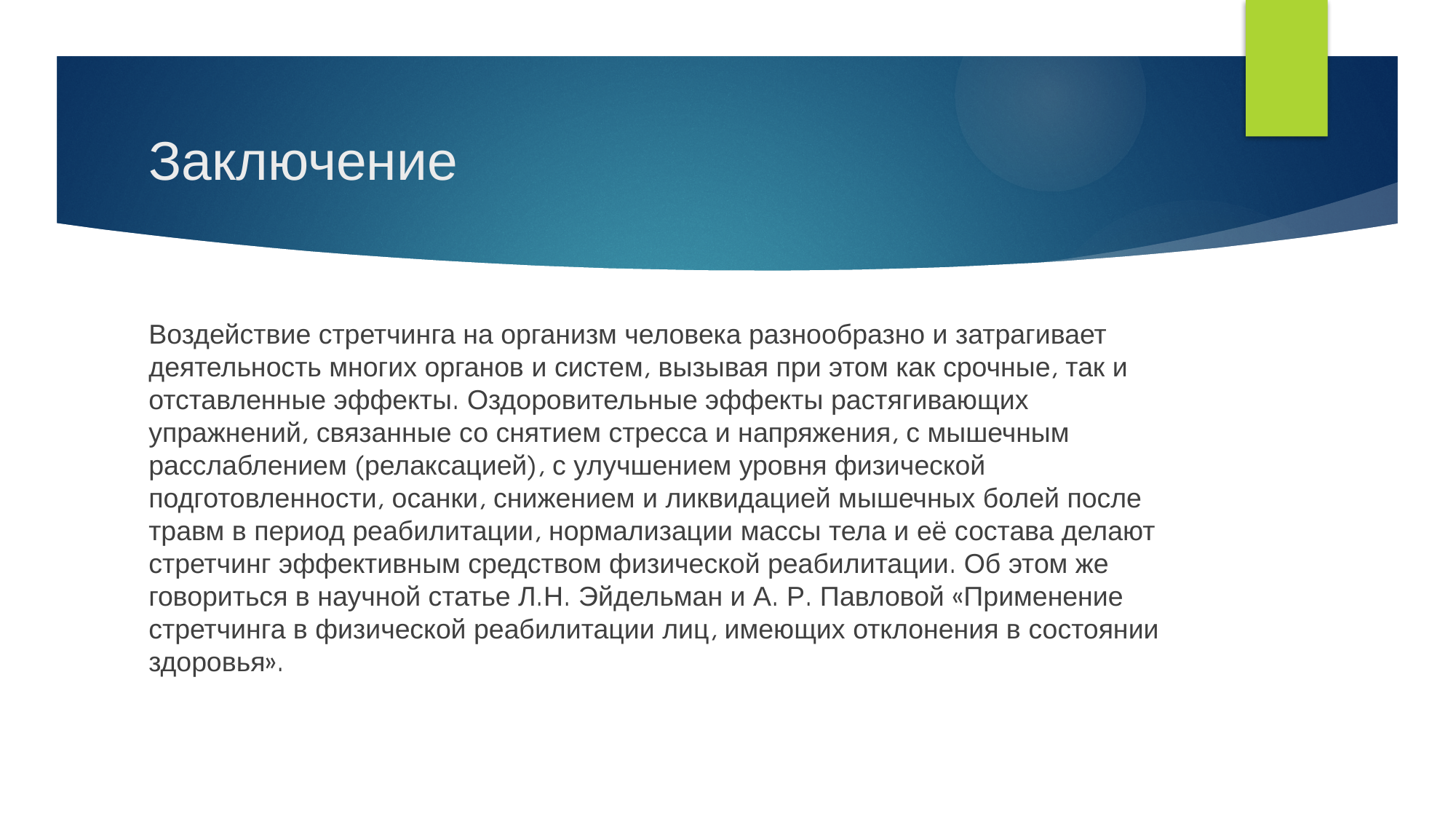

# Заключение
Воздействие стретчинга на организм человека разнообразно и затрагивает деятельность многих органов и систем, вызывая при этом как срочные, так и отставленные эффекты. Оздоровительные эффекты растягивающих упражнений, связанные со снятием стресса и напряжения, с мышечным расслаблением (релаксацией), с улучшением уровня физической подготовленности, осанки, снижением и ликвидацией мышечных болей после травм в период реабилитации, нормализации массы тела и её состава делают стретчинг эффективным средством физической реабилитации. Об этом же говориться в научной статье Л.Н. Эйдельман и А. Р. Павловой «Применение стретчинга в физической реабилитации лиц, имеющих отклонения в состоянии здоровья».